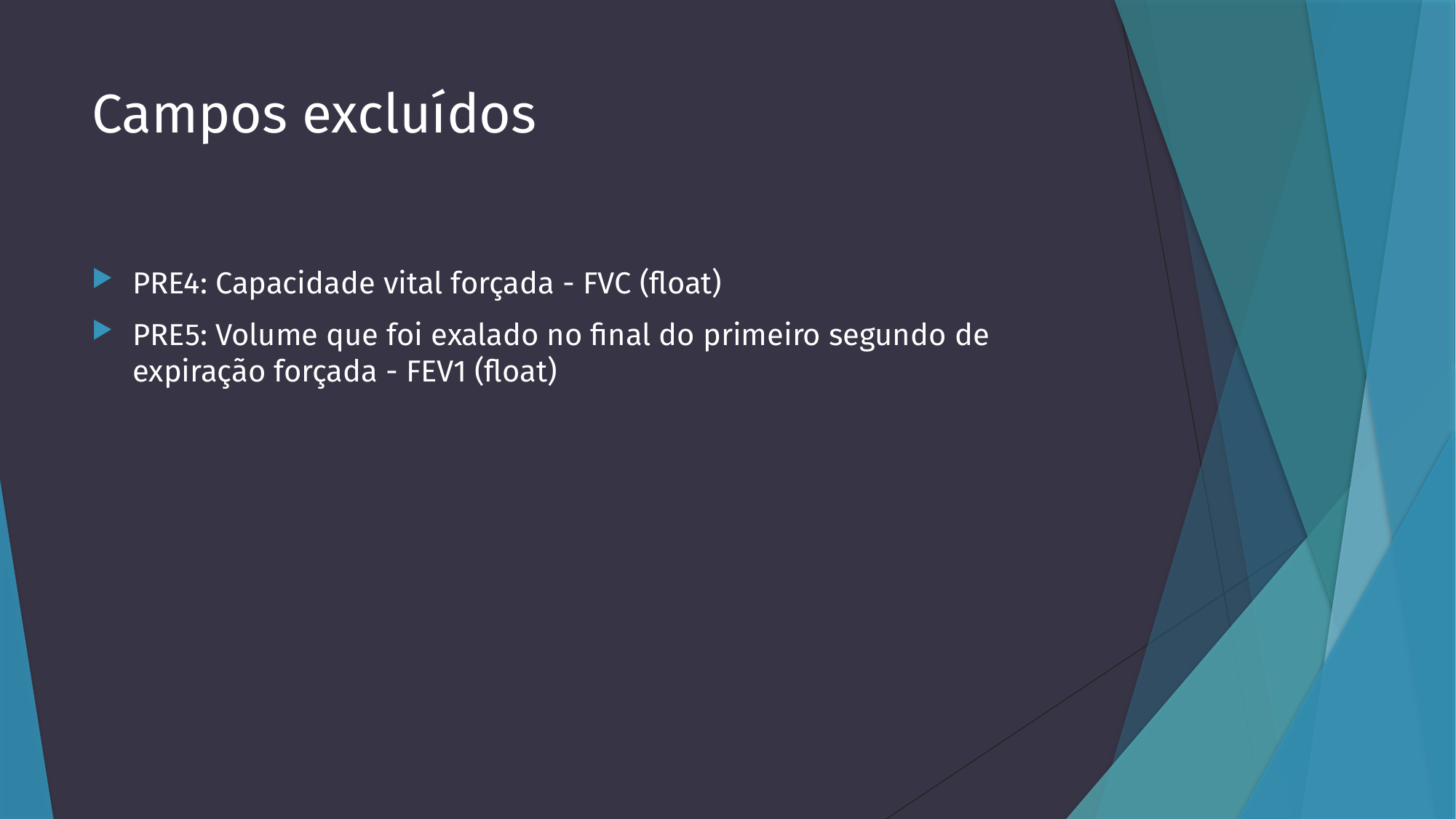

# Campos excluídos
PRE4: Capacidade vital forçada - FVC (float)
PRE5: Volume que foi exalado no final do primeiro segundo de expiração forçada - FEV1 (float)